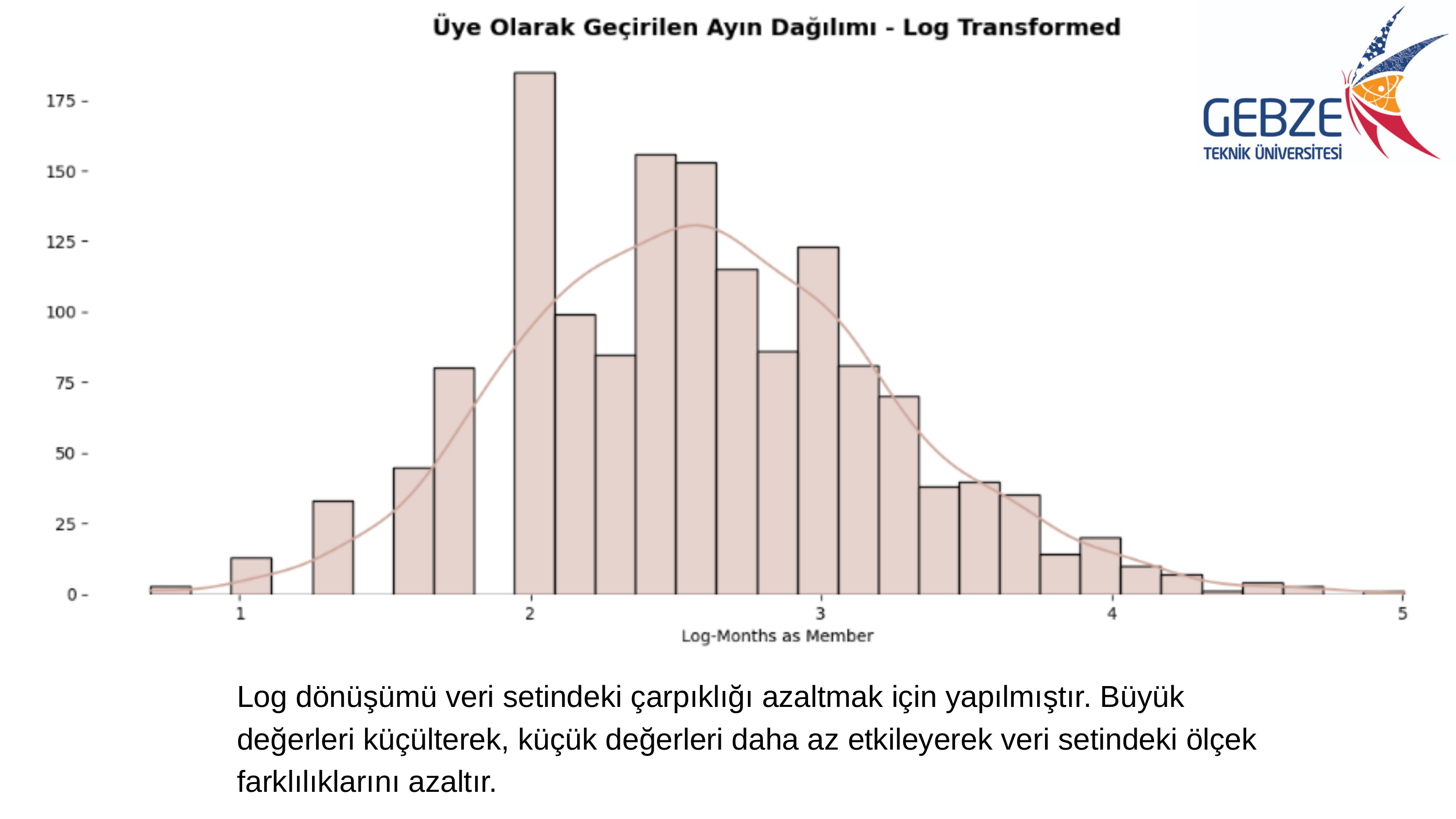

Log dönüşümü veri setindeki çarpıklığı azaltmak için yapılmıştır. Büyük değerleri küçülterek, küçük değerleri daha az etkileyerek veri setindeki ölçek farklılıklarını azaltır.